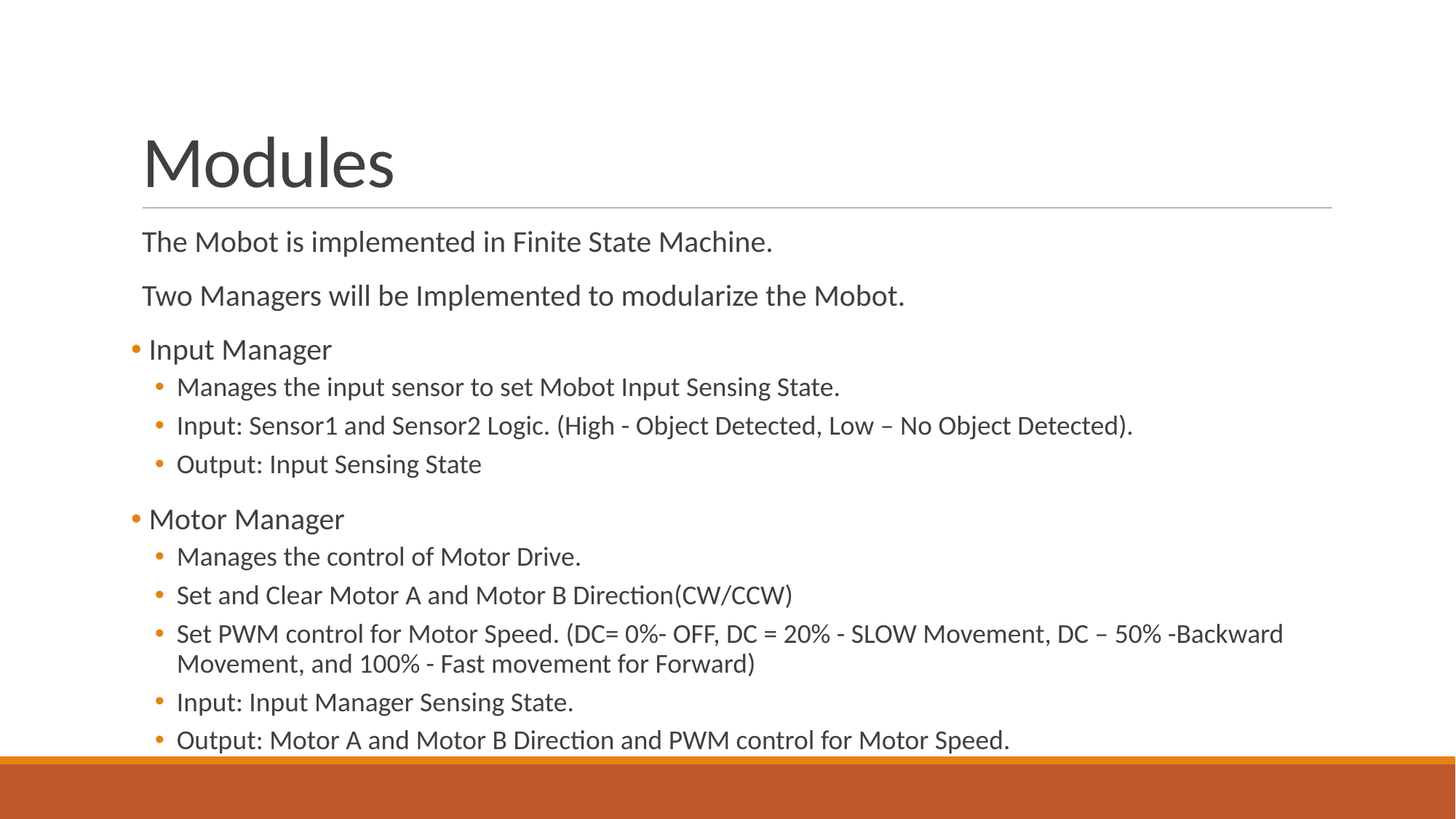

# Modules
The Mobot is implemented in Finite State Machine.
Two Managers will be Implemented to modularize the Mobot.
 Input Manager
Manages the input sensor to set Mobot Input Sensing State.
Input: Sensor1 and Sensor2 Logic. (High - Object Detected, Low – No Object Detected).
Output: Input Sensing State
 Motor Manager
Manages the control of Motor Drive.
Set and Clear Motor A and Motor B Direction(CW/CCW)
Set PWM control for Motor Speed. (DC= 0%- OFF, DC = 20% - SLOW Movement, DC – 50% -Backward Movement, and 100% - Fast movement for Forward)
Input: Input Manager Sensing State.
Output: Motor A and Motor B Direction and PWM control for Motor Speed.